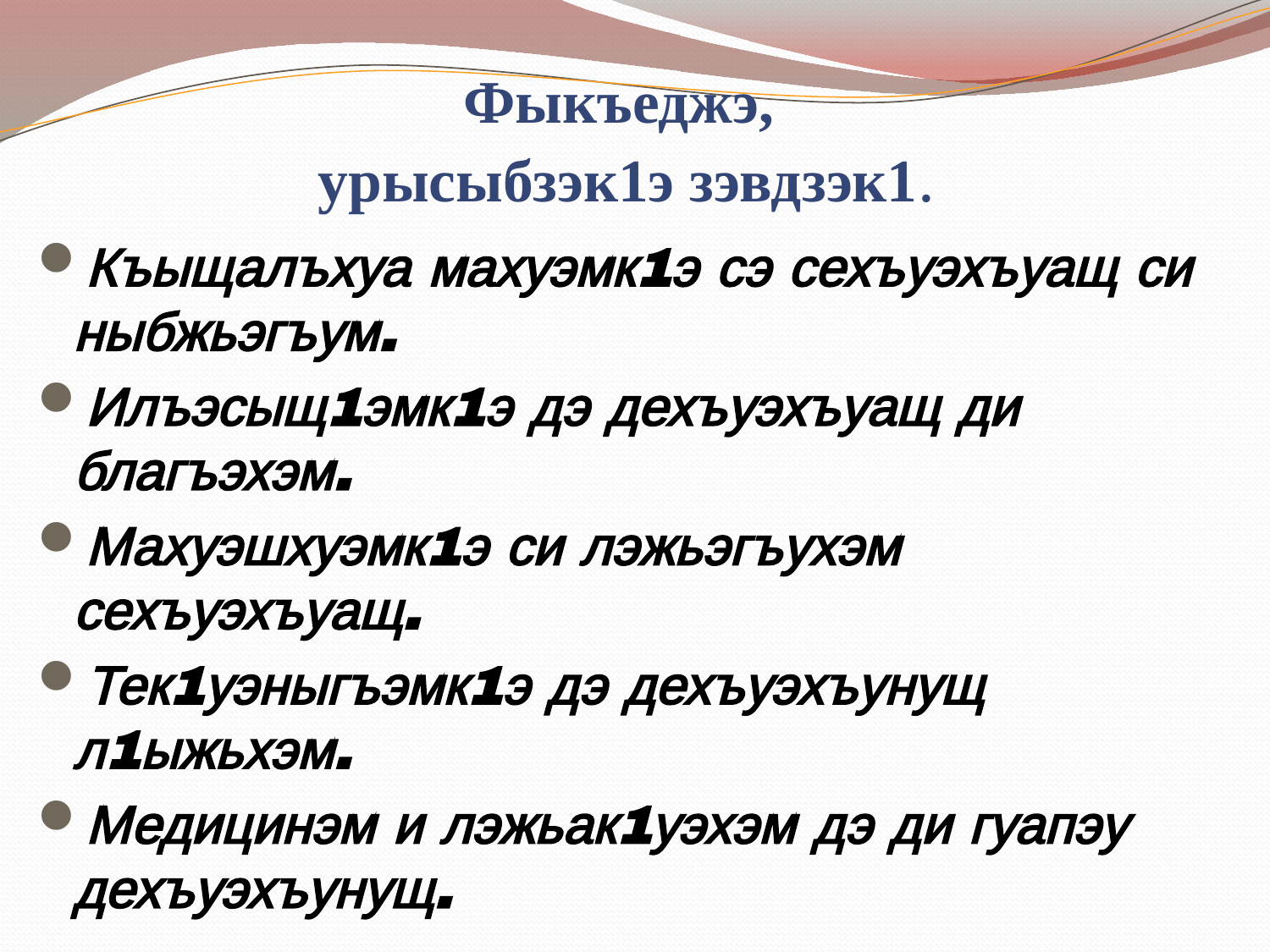

# Фыкъеджэ, урысыбзэк1э зэвдзэк1.
Къыщалъхуа махуэмк1э сэ сехъуэхъуащ си ныбжьэгъум.
Илъэсыщ1эмк1э дэ дехъуэхъуащ ди благъэхэм.
Махуэшхуэмк1э си лэжьэгъухэм сехъуэхъуащ.
Тек1уэныгъэмк1э дэ дехъуэхъунущ л1ыжьхэм.
Медицинэм и лэжьак1уэхэм дэ ди гуапэу дехъуэхъунущ.